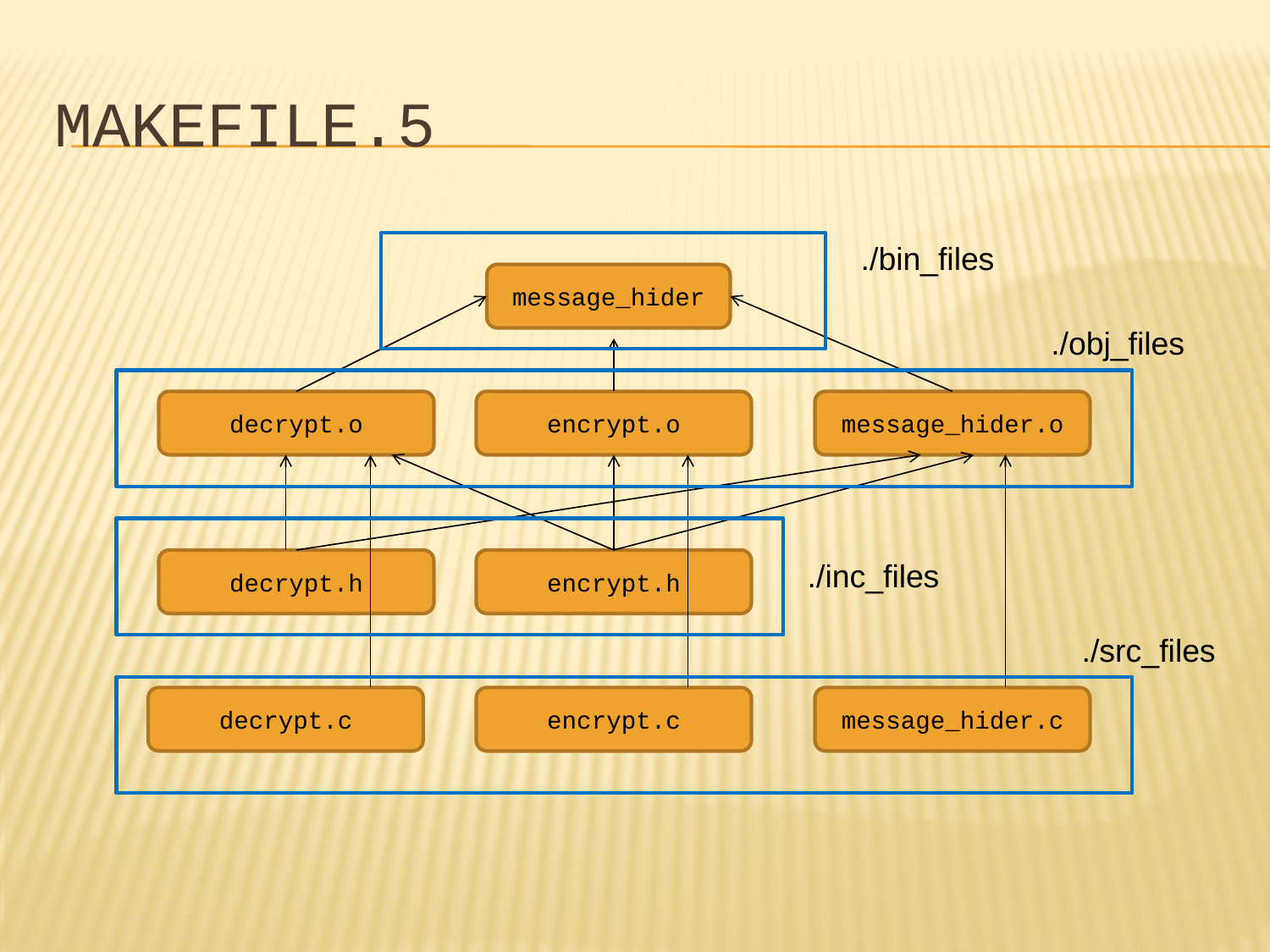

# Makefile.5

./bin_files
message_hider
./obj_files

decrypt.o
encrypt.o
message_hider.o

decrypt.h
encrypt.h
./inc_files
./src_files

decrypt.c
encrypt.c
message_hider.c